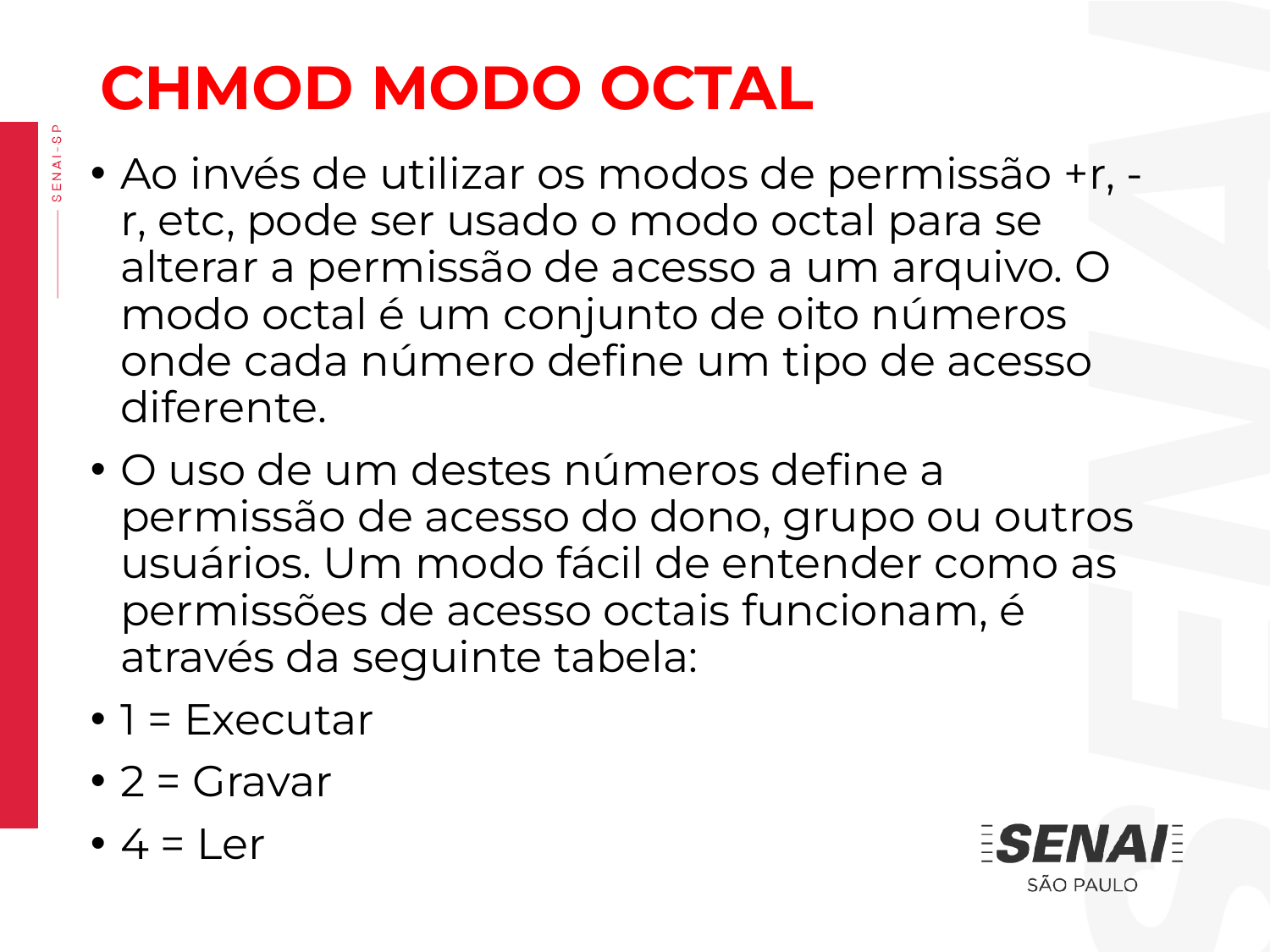

CHMOD MODO OCTAL
Ao invés de utilizar os modos de permissão +r, -r, etc, pode ser usado o modo octal para se alterar a permissão de acesso a um arquivo. O modo octal é um conjunto de oito números onde cada número define um tipo de acesso diferente.
O uso de um destes números define a permissão de acesso do dono, grupo ou outros usuários. Um modo fácil de entender como as permissões de acesso octais funcionam, é através da seguinte tabela:
1 = Executar
2 = Gravar
4 = Ler